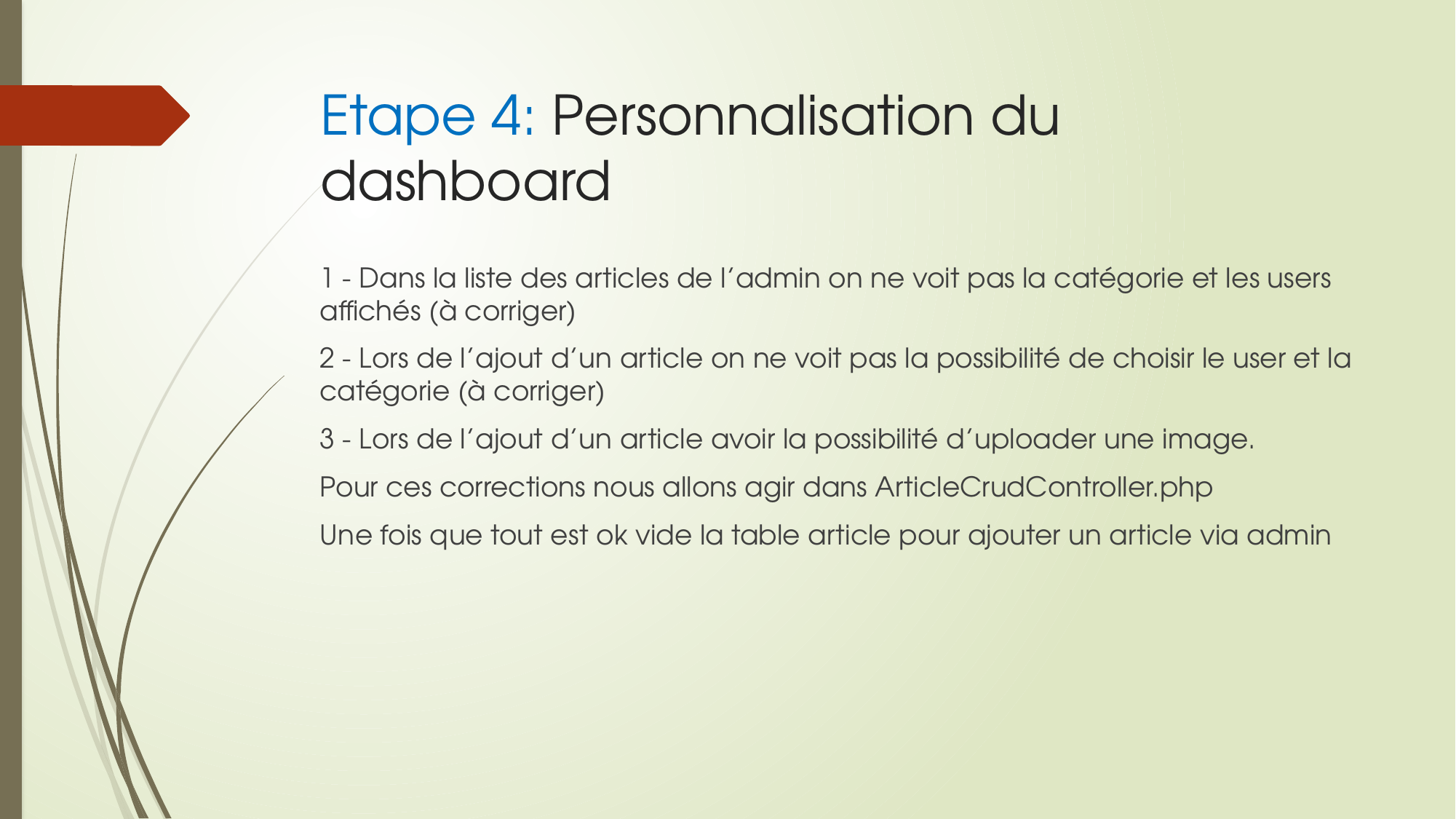

# Etape 4: Personnalisation du dashboard
1 - Dans la liste des articles de l’admin on ne voit pas la catégorie et les users affichés (à corriger)
2 - Lors de l’ajout d’un article on ne voit pas la possibilité de choisir le user et la catégorie (à corriger)
3 - Lors de l’ajout d’un article avoir la possibilité d’uploader une image.
Pour ces corrections nous allons agir dans ArticleCrudController.php
Une fois que tout est ok vide la table article pour ajouter un article via admin